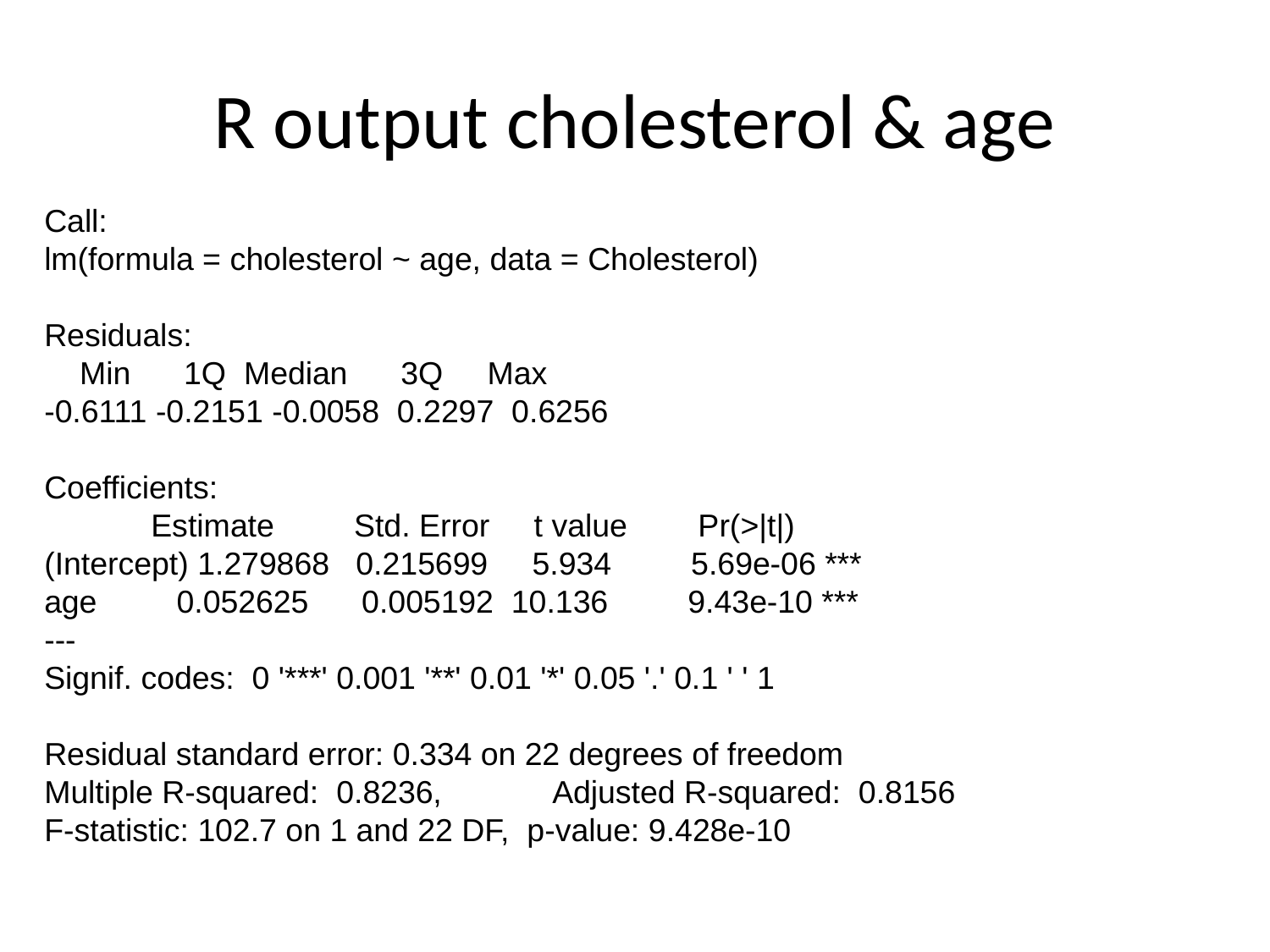

# R output cholesterol & age
Call:
lm(formula = cholesterol ~ age, data = Cholesterol)

Residuals:
    Min      1Q  Median      3Q     Max
-0.6111 -0.2151 -0.0058  0.2297  0.6256

Coefficients:
            Estimate         Std. Error     t value        Pr(>|t|)
(Intercept) 1.279868   0.215699     5.934         5.69e-06 ***
age         0.052625      0.005192  10.136         9.43e-10 ***
---
Signif. codes:  0 '***' 0.001 '**' 0.01 '*' 0.05 '.' 0.1 ' ' 1

Residual standard error: 0.334 on 22 degrees of freedom
Multiple R-squared:  0.8236,	Adjusted R-squared:  0.8156
F-statistic: 102.7 on 1 and 22 DF,  p-value: 9.428e-10